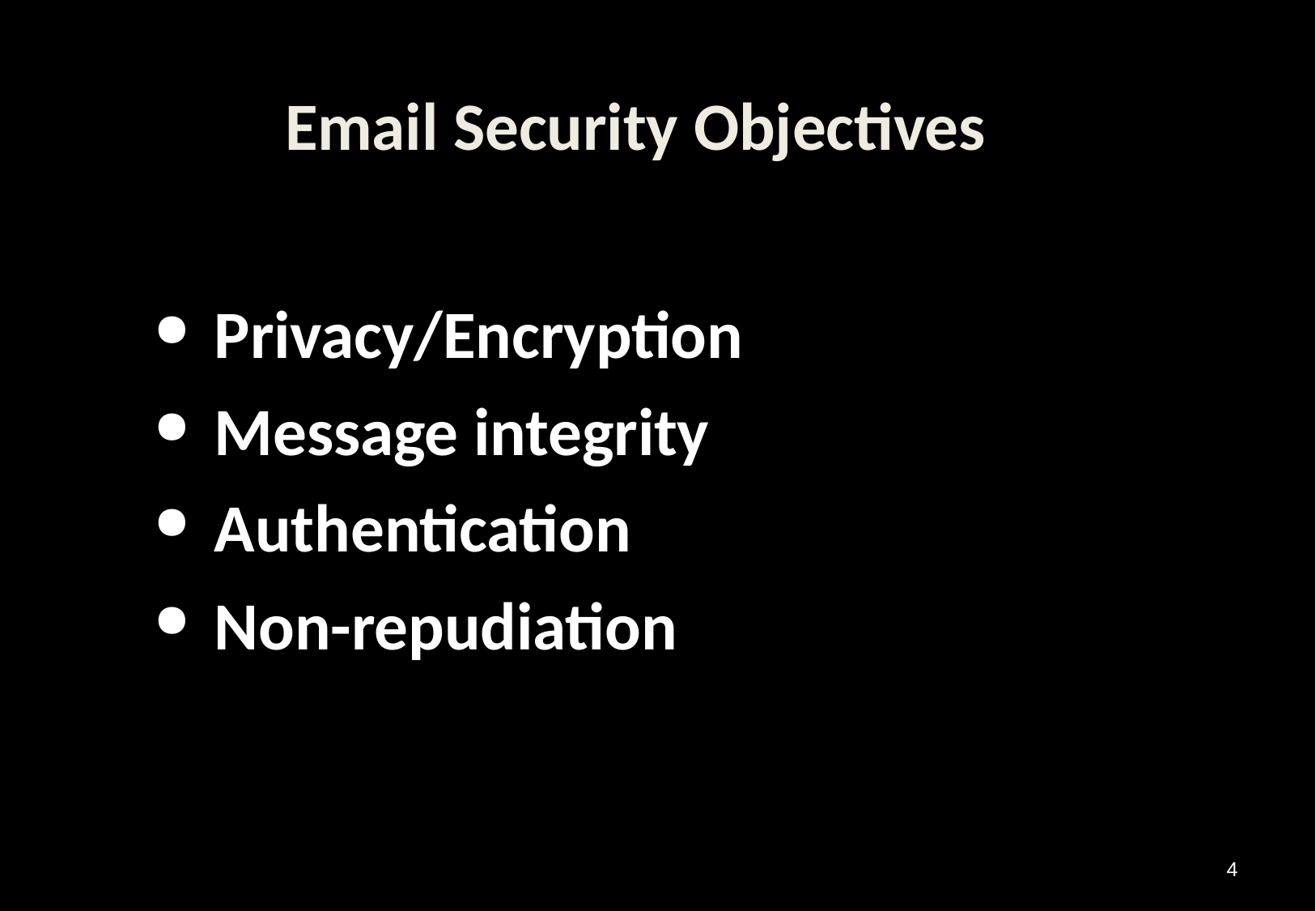

# Email Security Objectives
Privacy/Encryption
Message integrity
Authentication
Non-repudiation
4